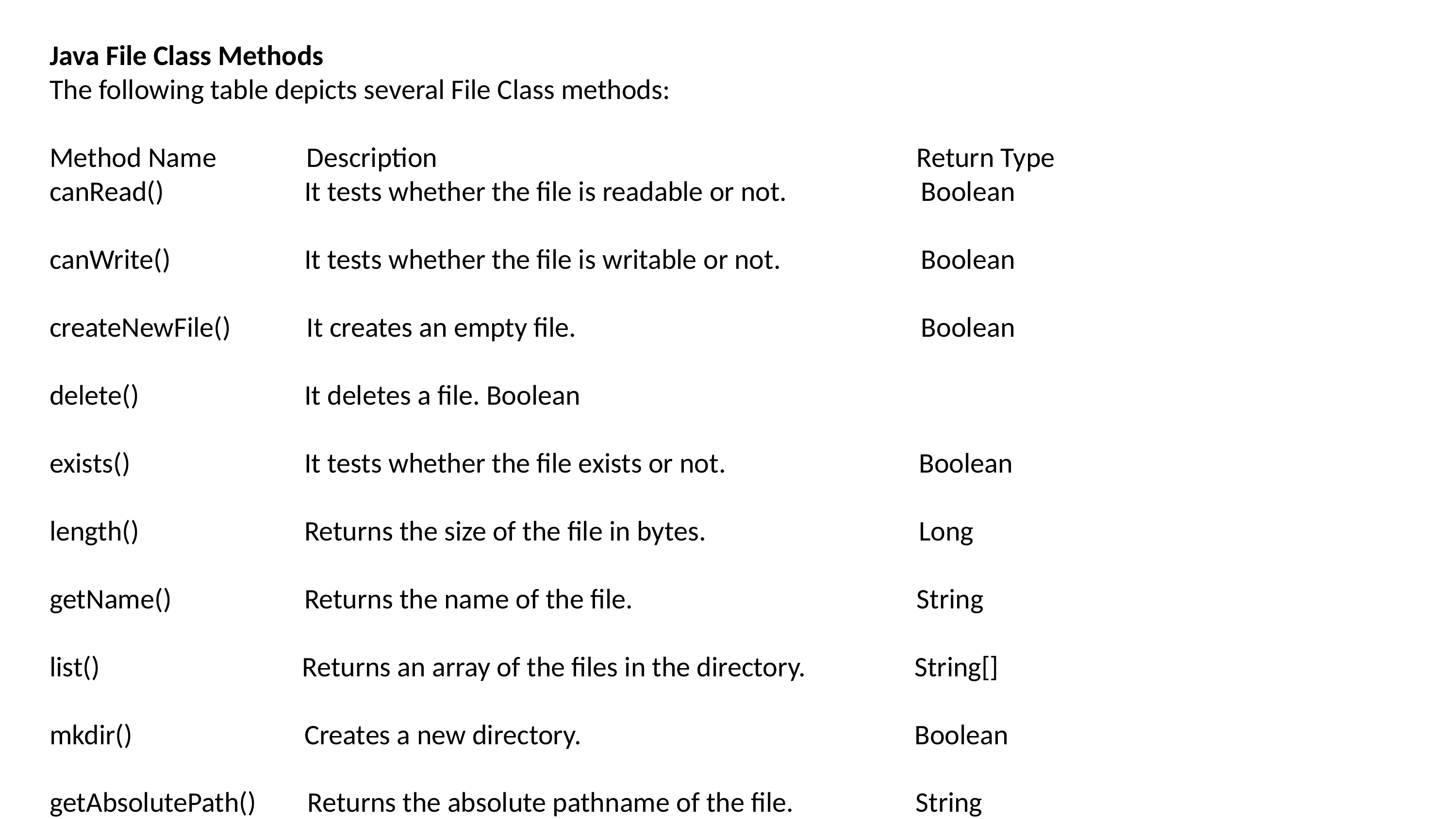

Java File Class Methods
The following table depicts several File Class methods:

Method Name	      Description	                                                                   Return Type
canRead()	                 It tests whether the file is readable or not. 	           Boolean

canWrite()	                 It tests whether the file is writable or not.	           Boolean

createNewFile()	      It creates an empty file.	                                             Boolean

delete()	                 It deletes a file.	Boolean

exists()	                 It tests whether the file exists or not.	                      Boolean

length()	                 Returns the size of the file in bytes.	                      Long

getName()	                 Returns the name of the file.	                                 String

list()	                            Returns an array of the files in the directory.	          String[]

mkdir()	                 Creates a new directory.	                                            Boolean

getAbsolutePath()        Returns the absolute pathname of the file.                   String